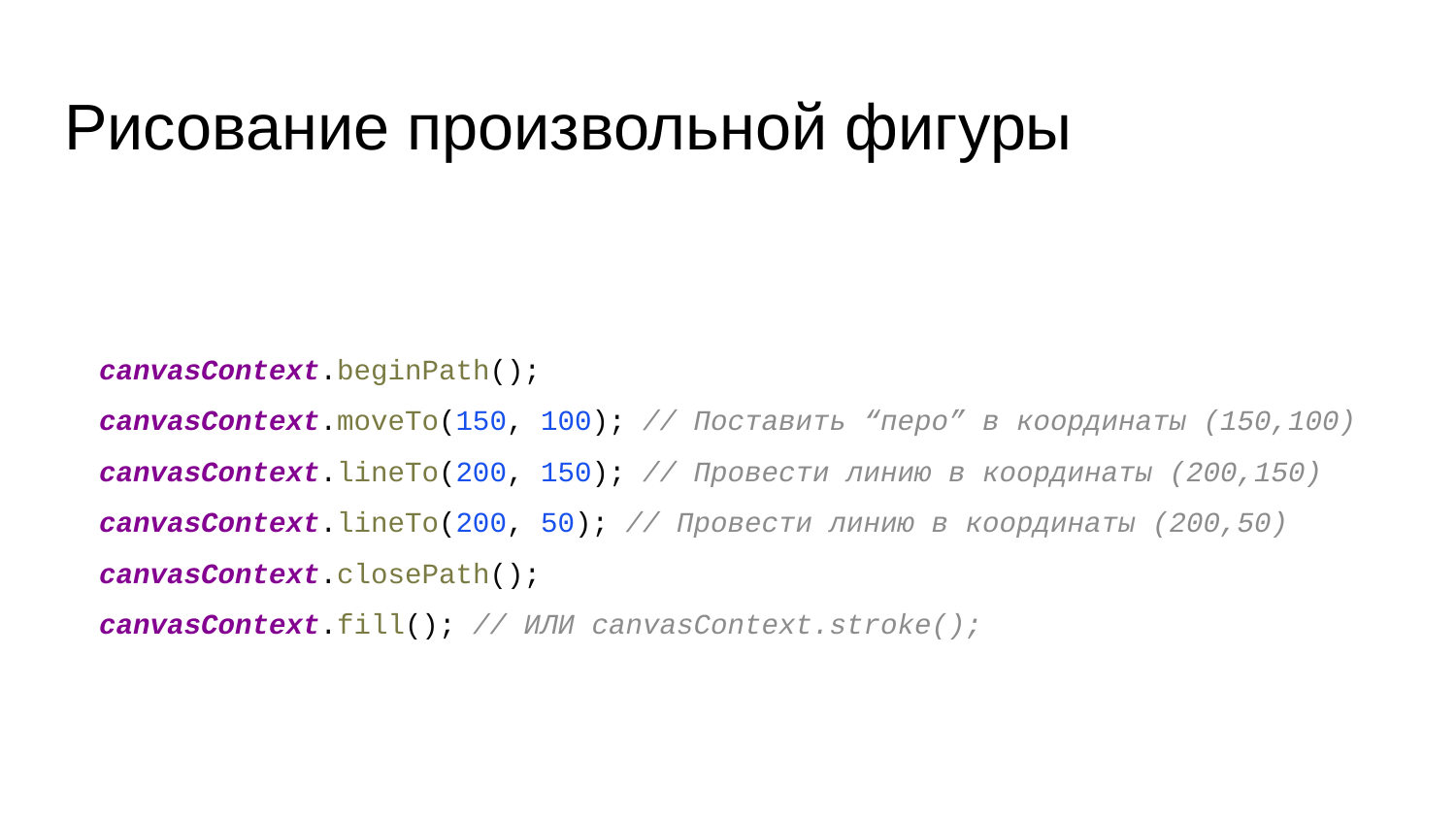

# Рисование произвольной фигуры
canvasContext.beginPath();
canvasContext.moveTo(150, 100); // Поставить “перо” в координаты (150,100)
canvasContext.lineTo(200, 150); // Провести линию в координаты (200,150)
canvasContext.lineTo(200, 50); // Провести линию в координаты (200,50)
canvasContext.closePath();
canvasContext.fill(); // ИЛИ canvasContext.stroke();